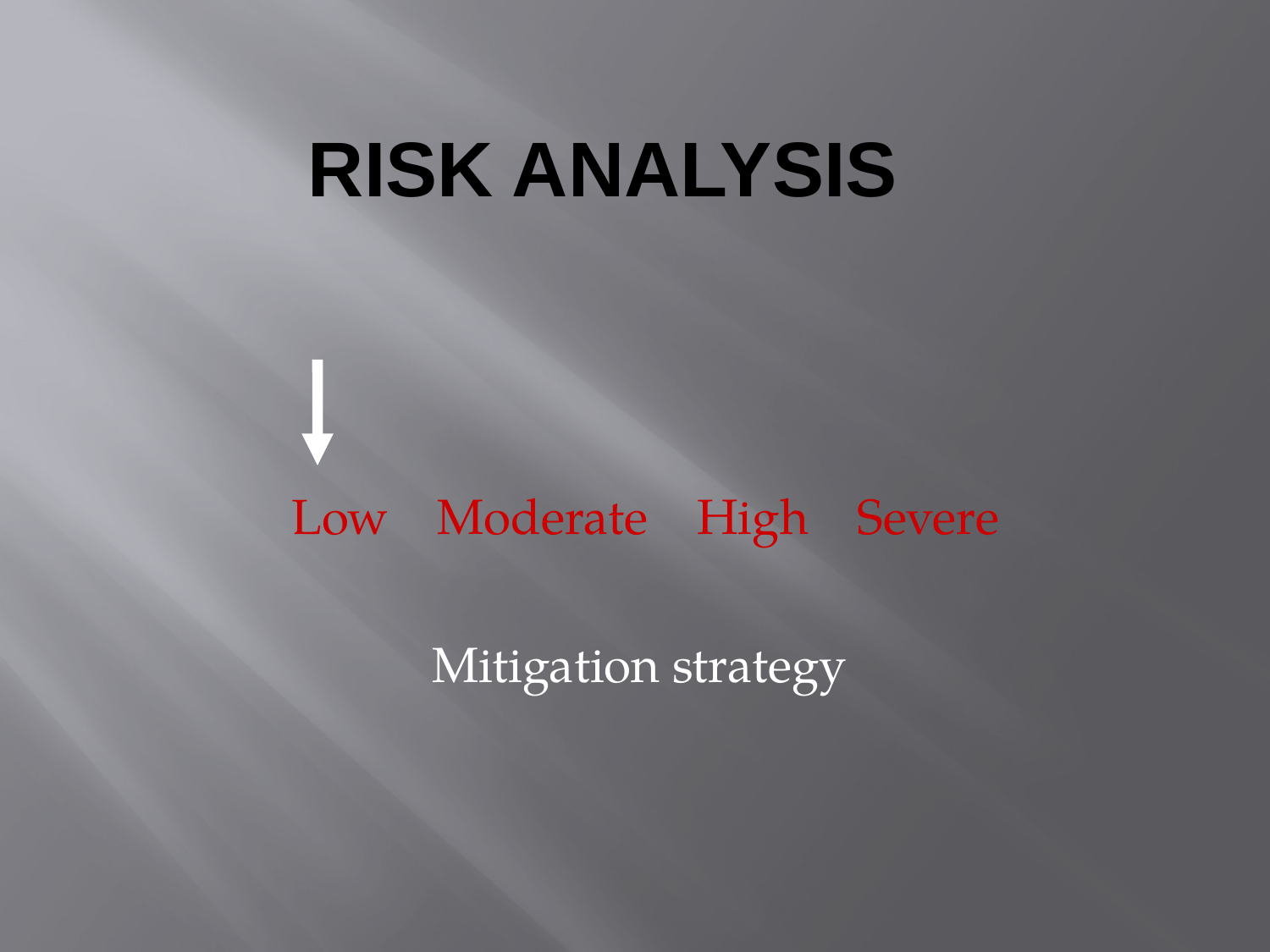

# Risk Analysis

Low    Moderate    High    Severe

Mitigation strategy